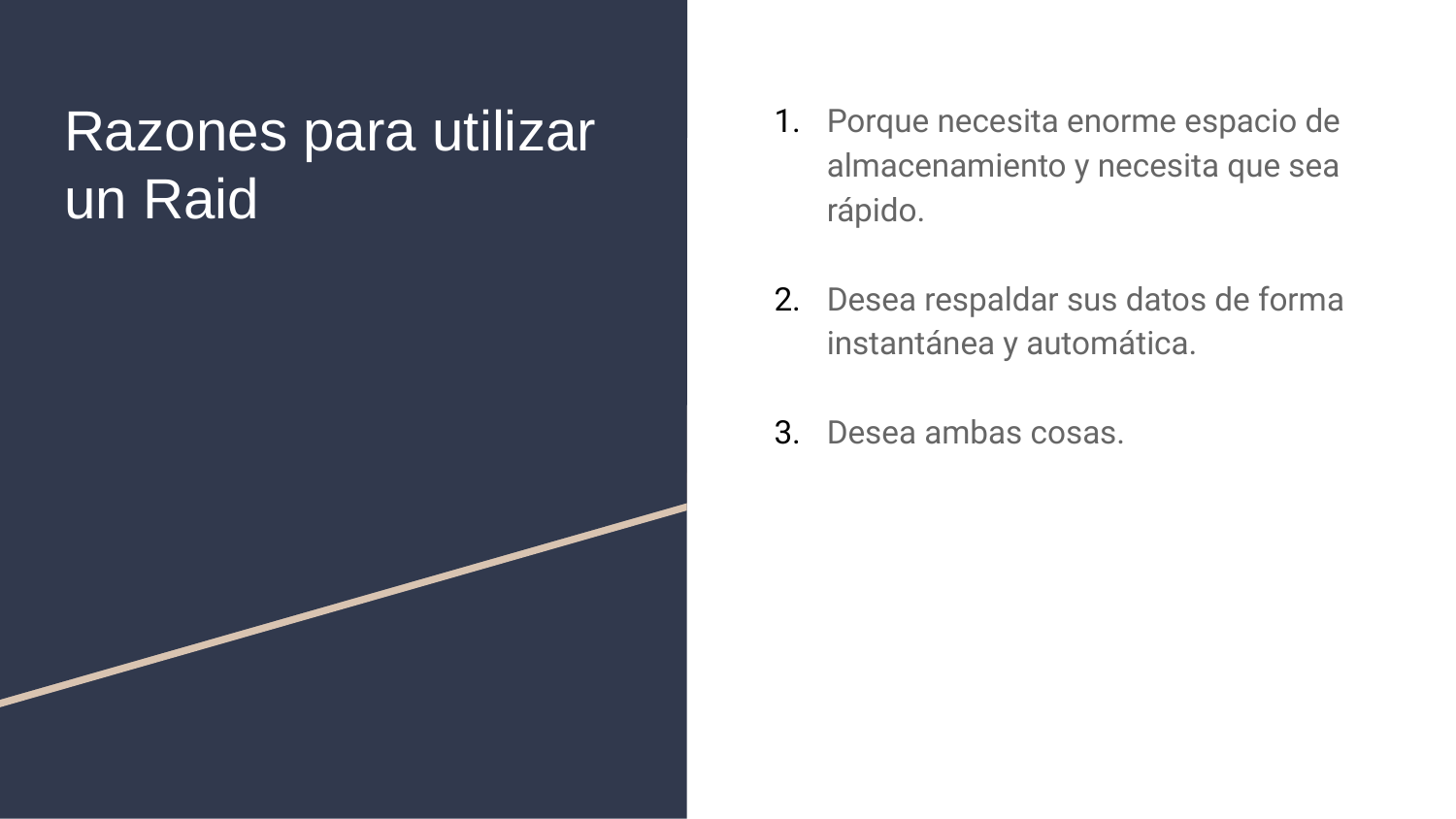

# Razones para utilizar un Raid
Porque necesita enorme espacio de almacenamiento y necesita que sea rápido.

Desea respaldar sus datos de forma instantánea y automática.

Desea ambas cosas.